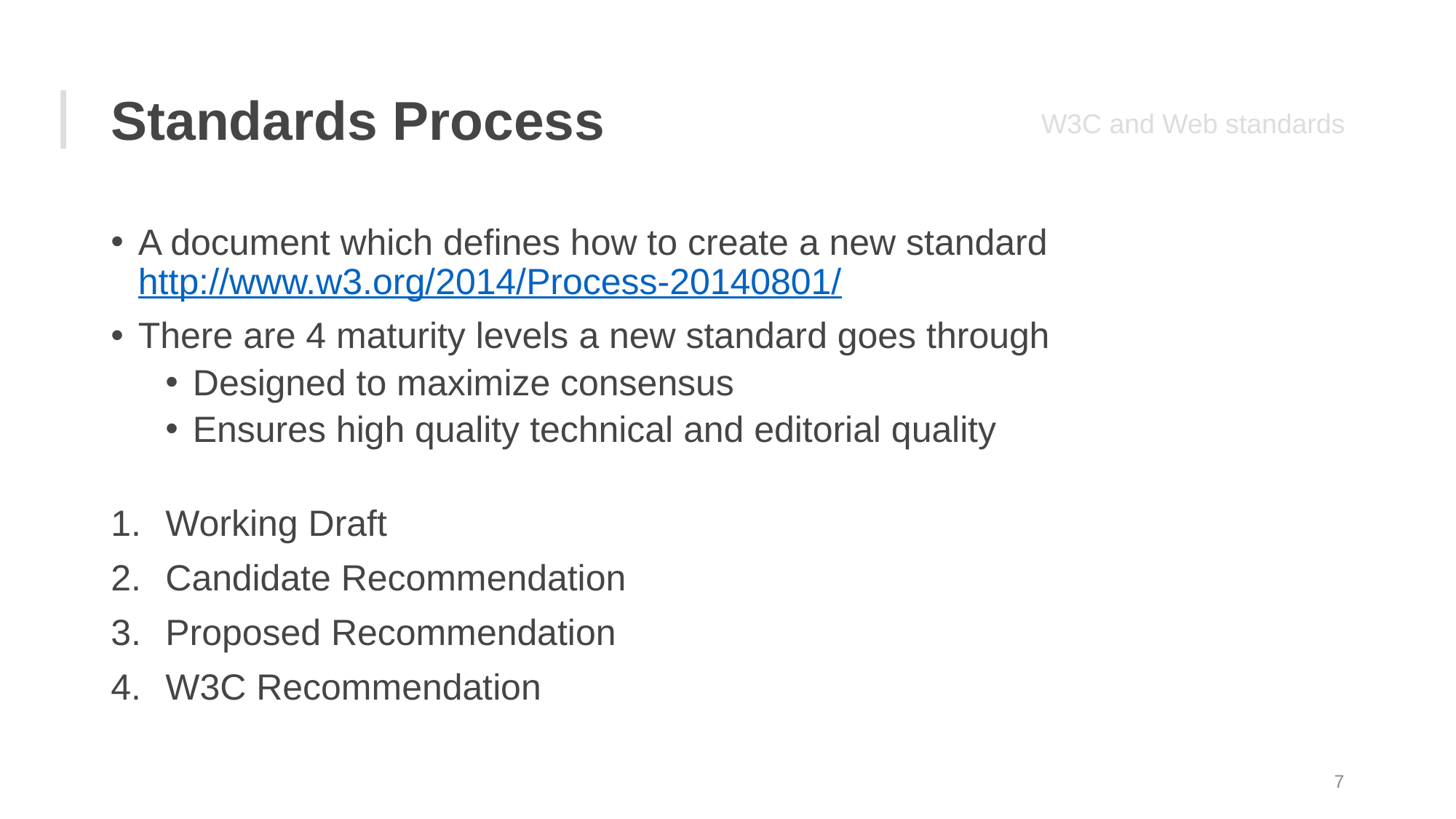

# Standards Process
W3C and Web standards
A document which defines how to create a new standard http://www.w3.org/2014/Process-20140801/
There are 4 maturity levels a new standard goes through
Designed to maximize consensus
Ensures high quality technical and editorial quality
Working Draft
Candidate Recommendation
Proposed Recommendation
W3C Recommendation
7